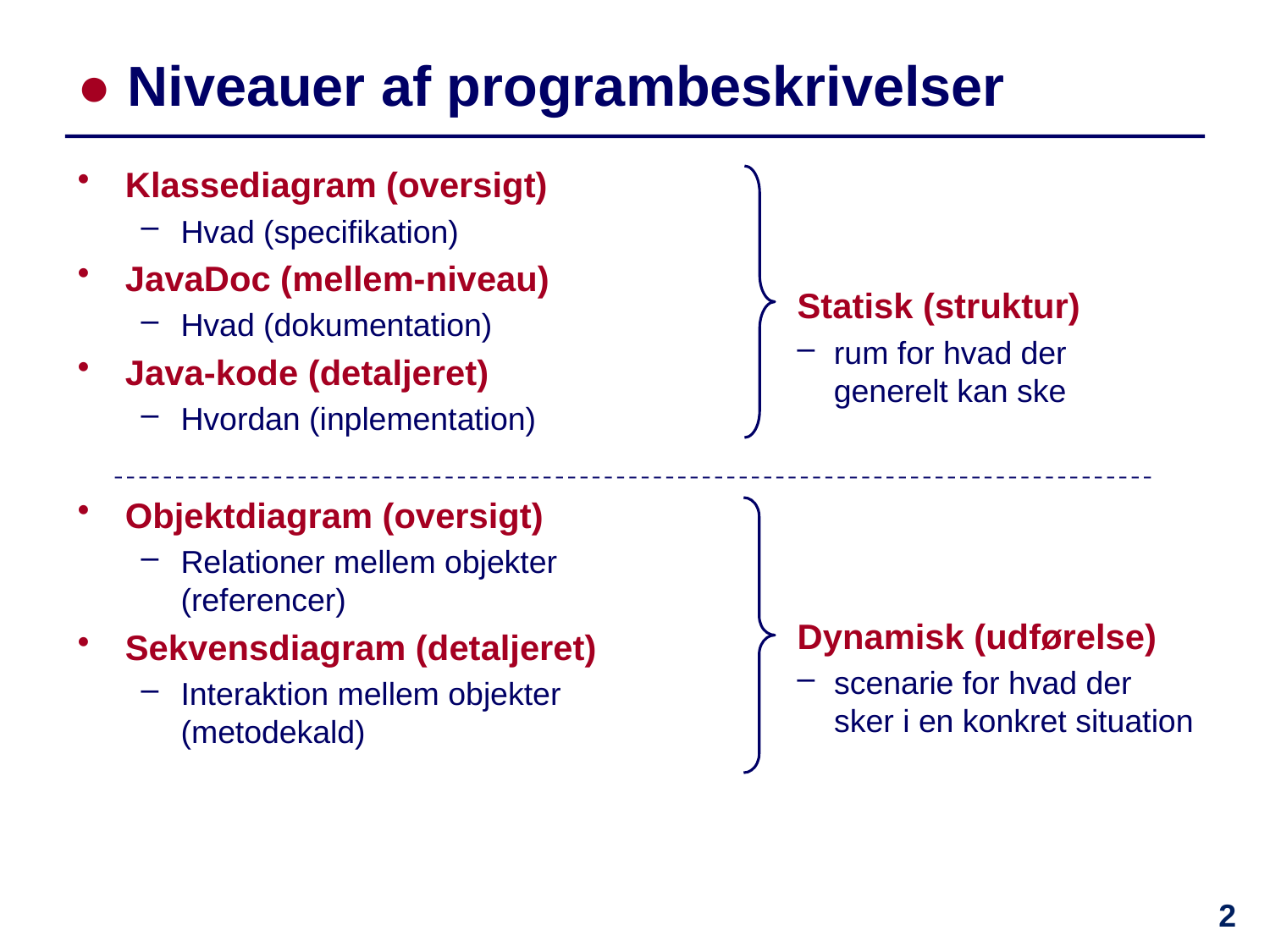

# ● Niveauer af programbeskrivelser
Klassediagram (oversigt)
Hvad (specifikation)
JavaDoc (mellem-niveau)
Hvad (dokumentation)
Java-kode (detaljeret)
Hvordan (inplementation)

Objektdiagram (oversigt)
Relationer mellem objekter (referencer)
Sekvensdiagram (detaljeret)
Interaktion mellem objekter (metodekald)

Statisk (struktur)
rum for hvad der generelt kan ske

Dynamisk (udførelse)
scenarie for hvad der sker i en konkret situation
2